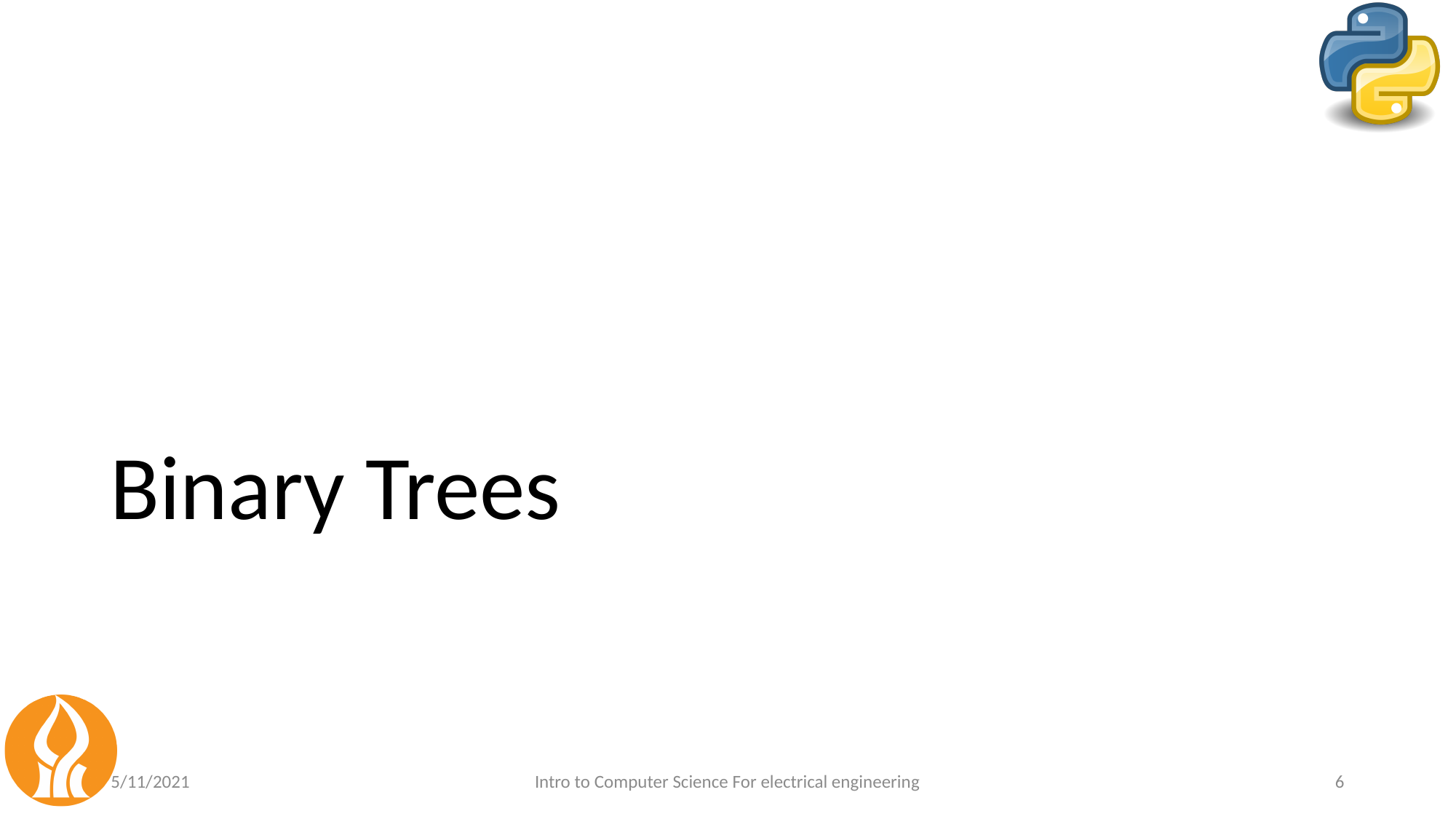

# Binary Trees
5/11/2021
Intro to Computer Science For electrical engineering
6